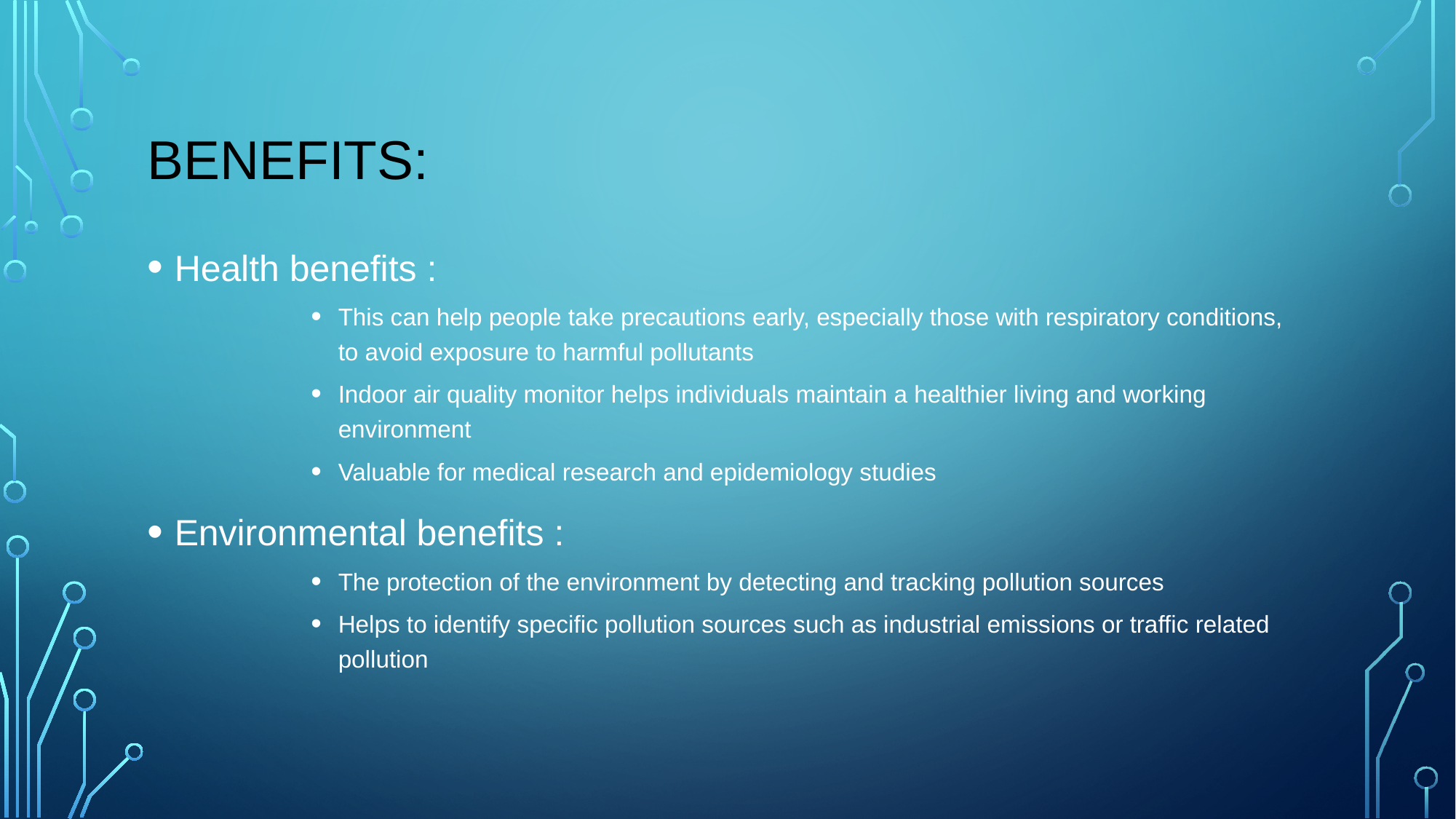

# Benefits:
Health benefits :
This can help people take precautions early, especially those with respiratory conditions, to avoid exposure to harmful pollutants
Indoor air quality monitor helps individuals maintain a healthier living and working environment
Valuable for medical research and epidemiology studies
Environmental benefits :
The protection of the environment by detecting and tracking pollution sources
Helps to identify specific pollution sources such as industrial emissions or traffic related pollution